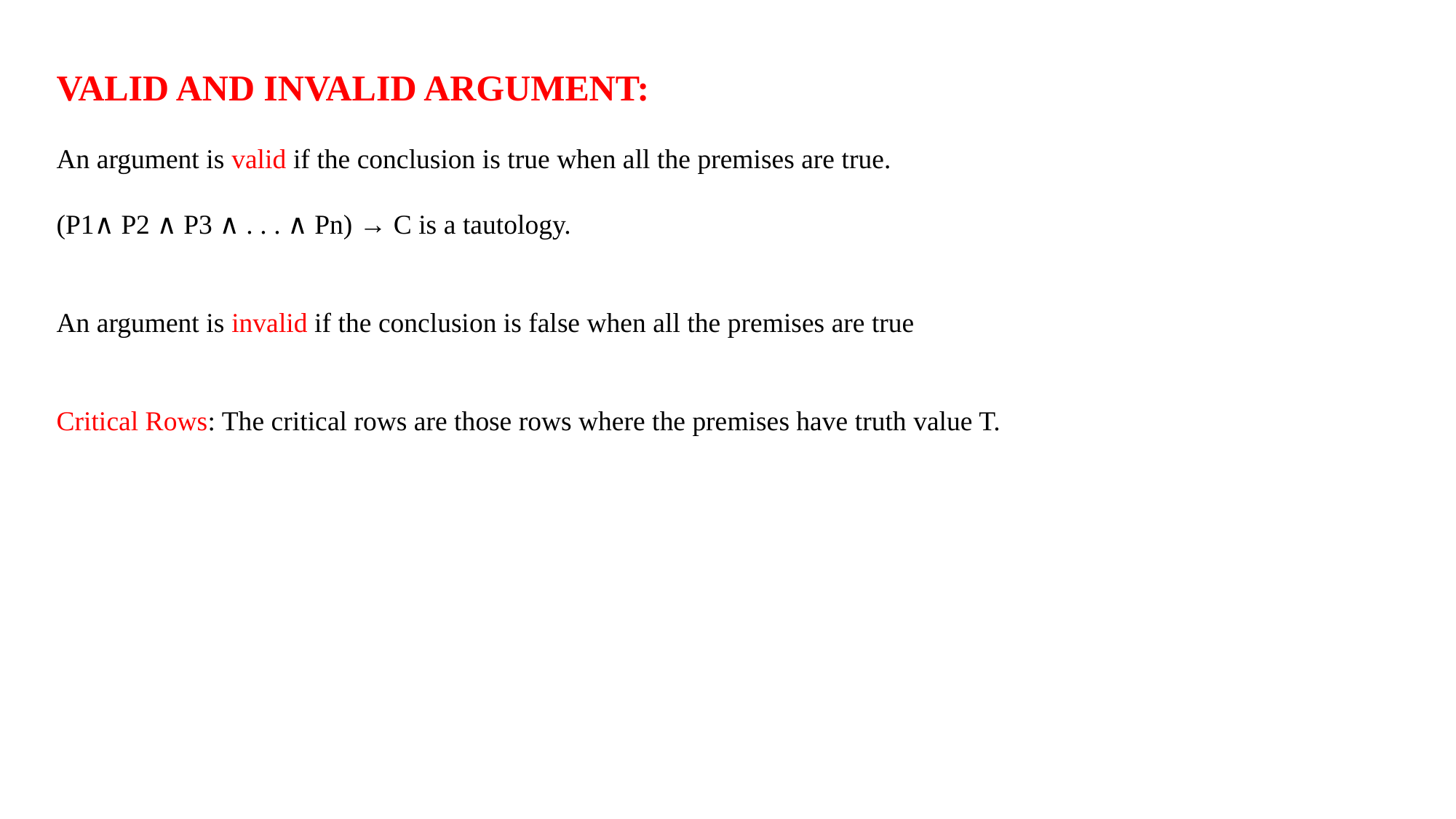

VALID AND INVALID ARGUMENT:

An argument is valid if the conclusion is true when all the premises are true.

(P1∧ P2 ∧ P3 ∧ . . . ∧ Pn) → C is a tautology.

An argument is invalid if the conclusion is false when all the premises are true

Critical Rows: The critical rows are those rows where the premises have truth value T.